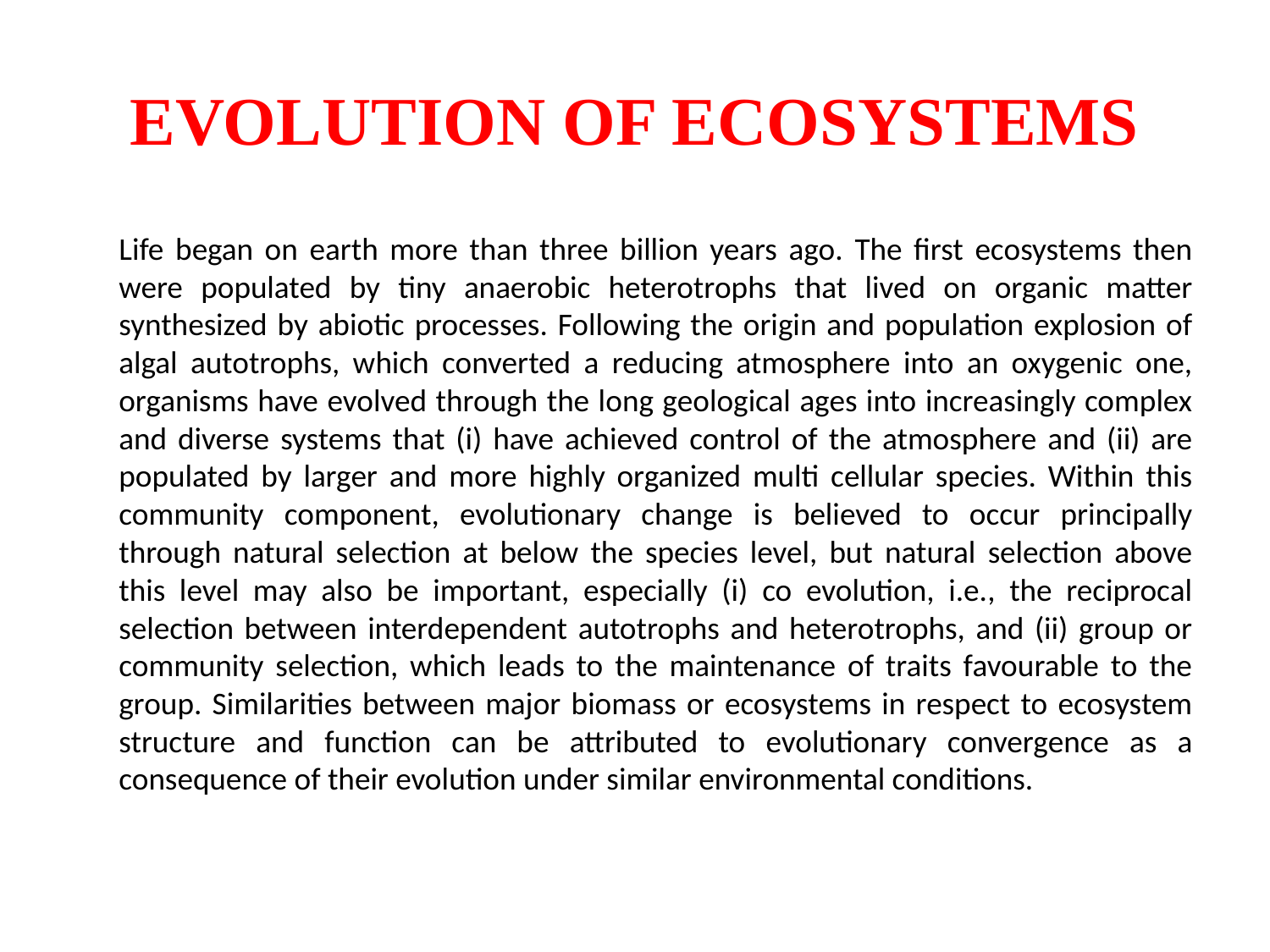

# EVOLUTION OF ECOSYSTEMS
	Life began on earth more than three billion years ago. The first ecosystems then were populated by tiny anaerobic heterotrophs that lived on organic matter synthesized by abiotic processes. Following the origin and population explosion of algal autotrophs, which converted a reducing atmosphere into an oxygenic one, organisms have evolved through the long geological ages into increasingly complex and diverse systems that (i) have achieved control of the atmosphere and (ii) are populated by larger and more highly organized multi cellular species. Within this community component, evolutionary change is believed to occur principally through natural selection at below the species level, but natural selection above this level may also be important, especially (i) co evolution, i.e., the reciprocal selection between interdependent autotrophs and heterotrophs, and (ii) group or community selection, which leads to the maintenance of traits favourable to the group. Similarities between major biomass or ecosystems in respect to ecosystem structure and function can be attributed to evolutionary convergence as a consequence of their evolution under similar environmental conditions.